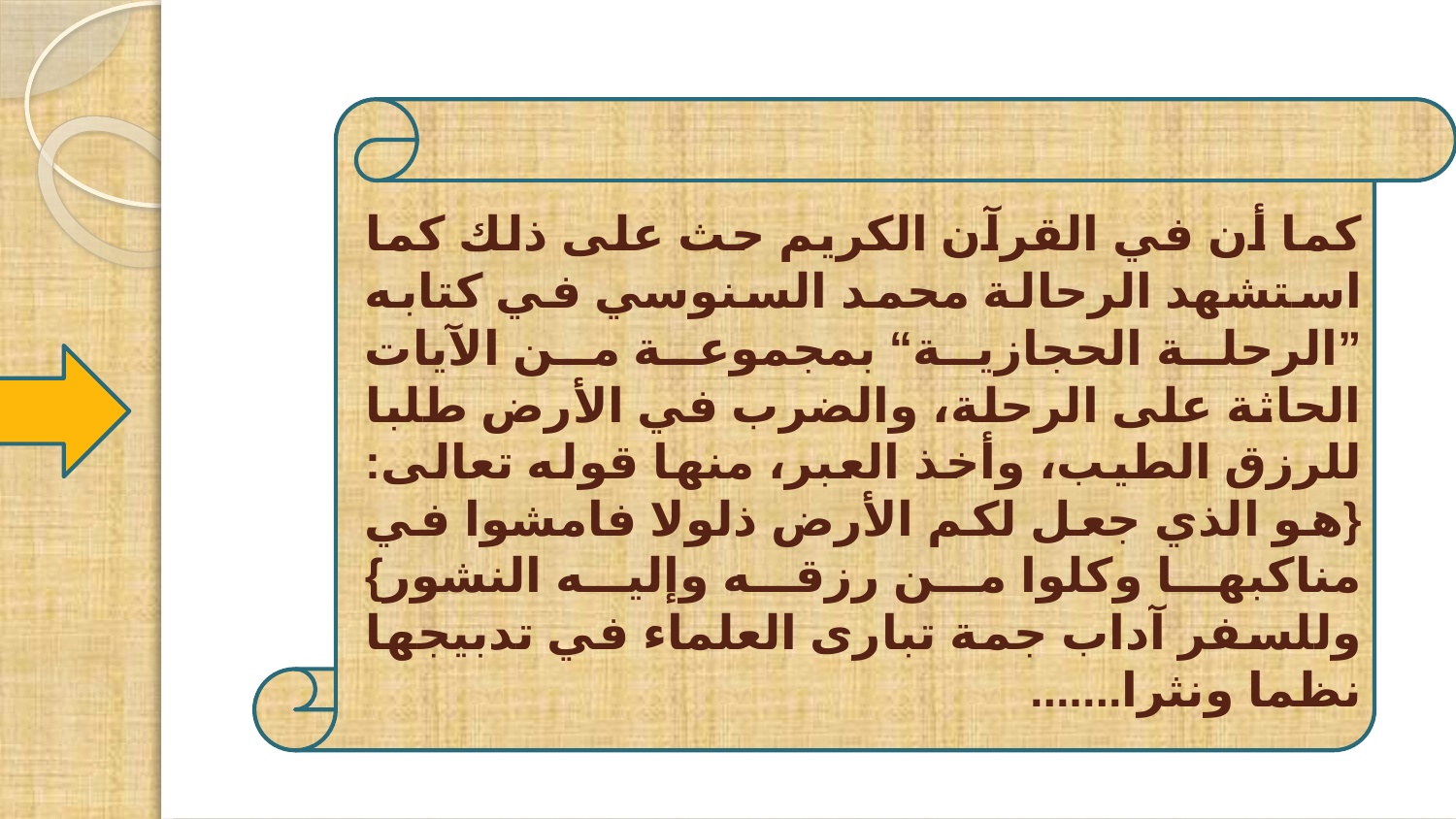

# كما أن في القرآن الكريم حث على ذلك كما استشهد الرحالة محمد السنوسي في كتابه ”الرحلة الحجازية“ بمجموعة من الآيات الحاثة على الرحلة، والضرب في الأرض طلبا للرزق الطيب، وأخذ العبر، منها قوله تعالى:{هو الذي جعل لكم الأرض ذلولا فامشوا في مناكبها وكلوا من رزقه وإليه النشور} وللسفر آداب جمة تبارى العلماء في تدبيجها نظما ونثرا.......